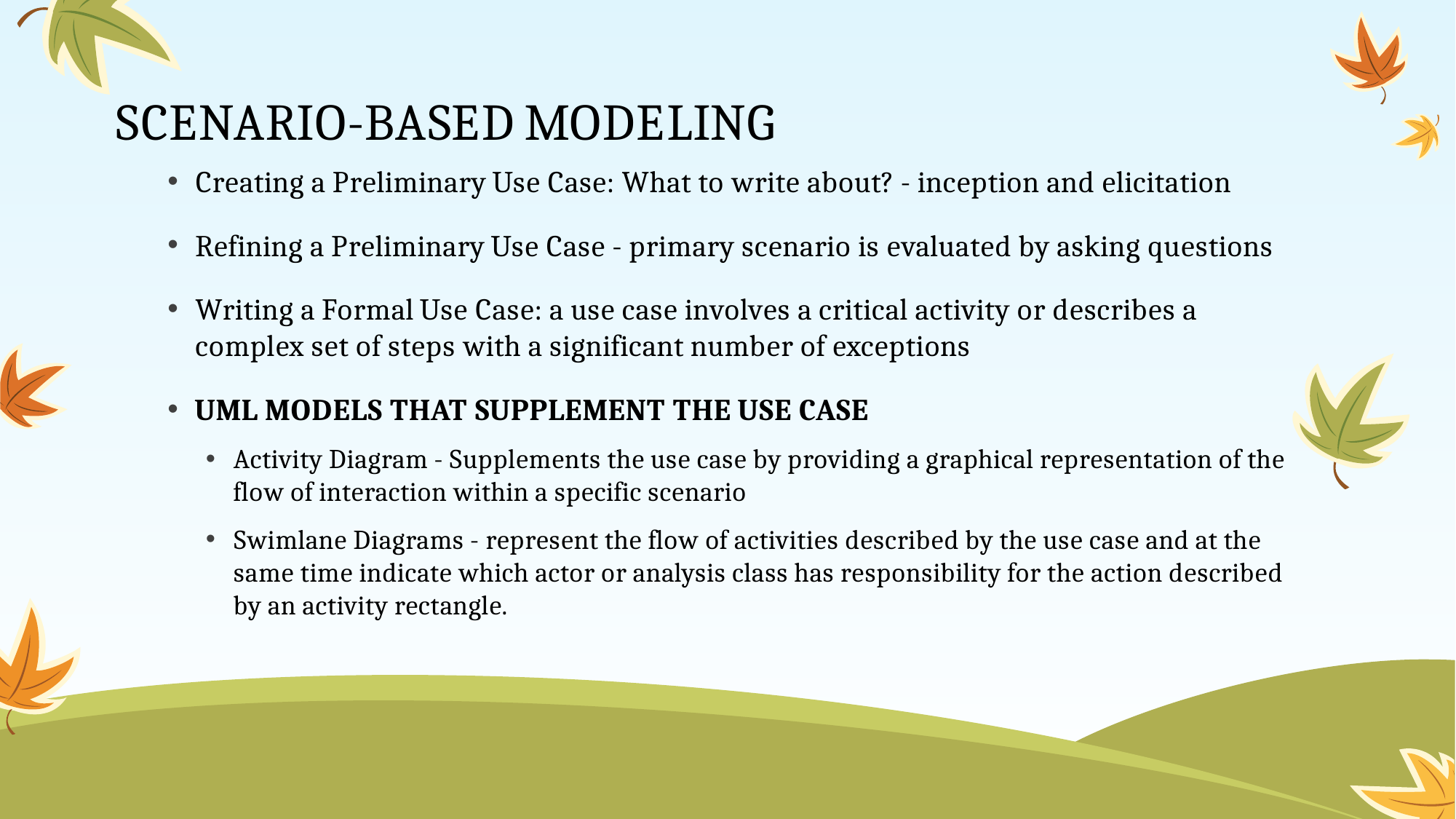

# SCENARIO-BASED MODELING
Creating a Preliminary Use Case: What to write about? - inception and elicitation
Refining a Preliminary Use Case - primary scenario is evaluated by asking questions
Writing a Formal Use Case: a use case involves a critical activity or describes a complex set of steps with a significant number of exceptions
UML MODELS THAT SUPPLEMENT THE USE CASE
Activity Diagram - Supplements the use case by providing a graphical representation of the flow of interaction within a specific scenario
Swimlane Diagrams - represent the flow of activities described by the use case and at the same time indicate which actor or analysis class has responsibility for the action described by an activity rectangle.